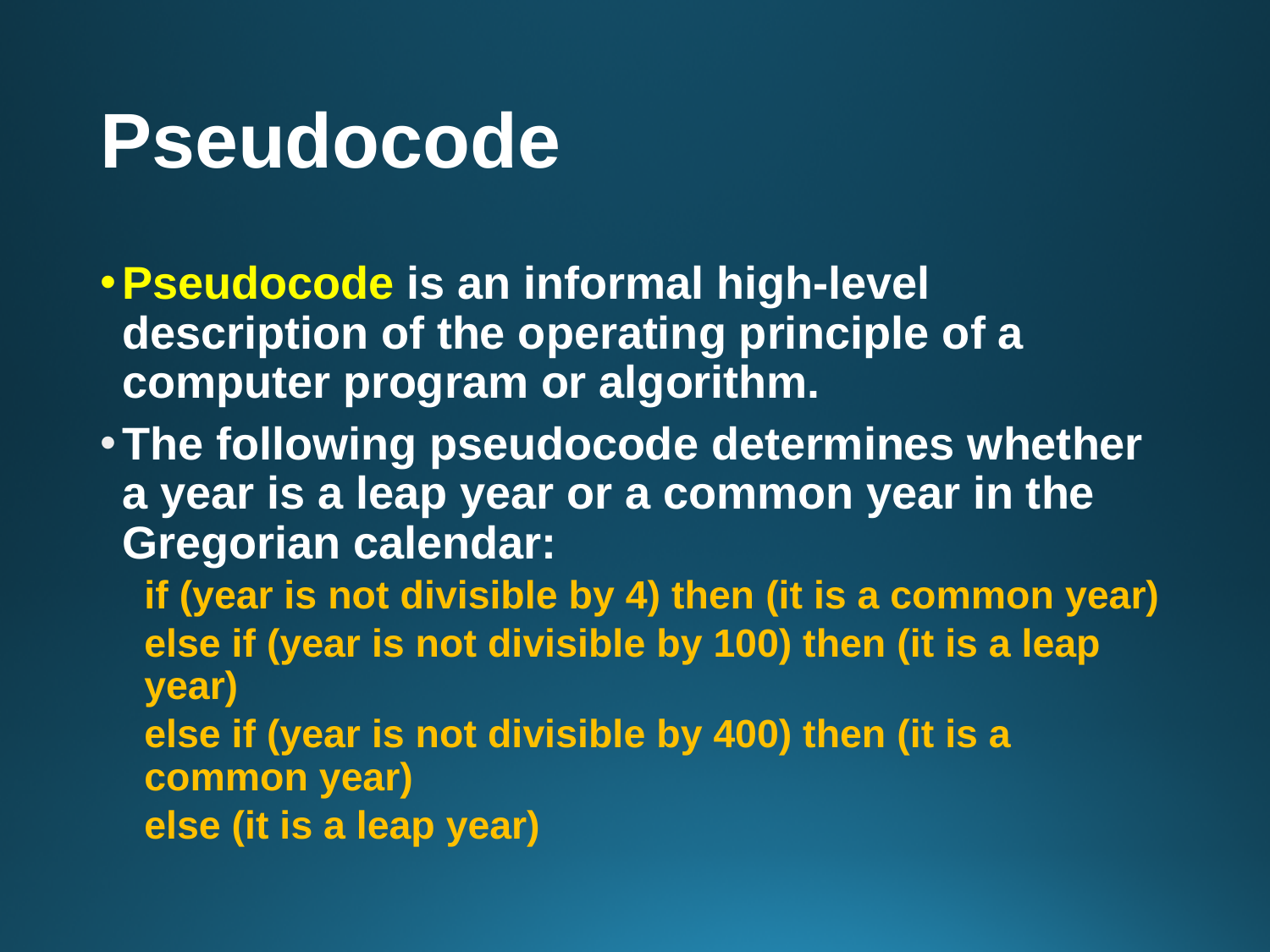

# Pseudocode
Pseudocode is an informal high-level description of the operating principle of a computer program or algorithm.
The following pseudocode determines whether a year is a leap year or a common year in the Gregorian calendar:
if (year is not divisible by 4) then (it is a common year)
else if (year is not divisible by 100) then (it is a leap year)
else if (year is not divisible by 400) then (it is a common year)
else (it is a leap year)